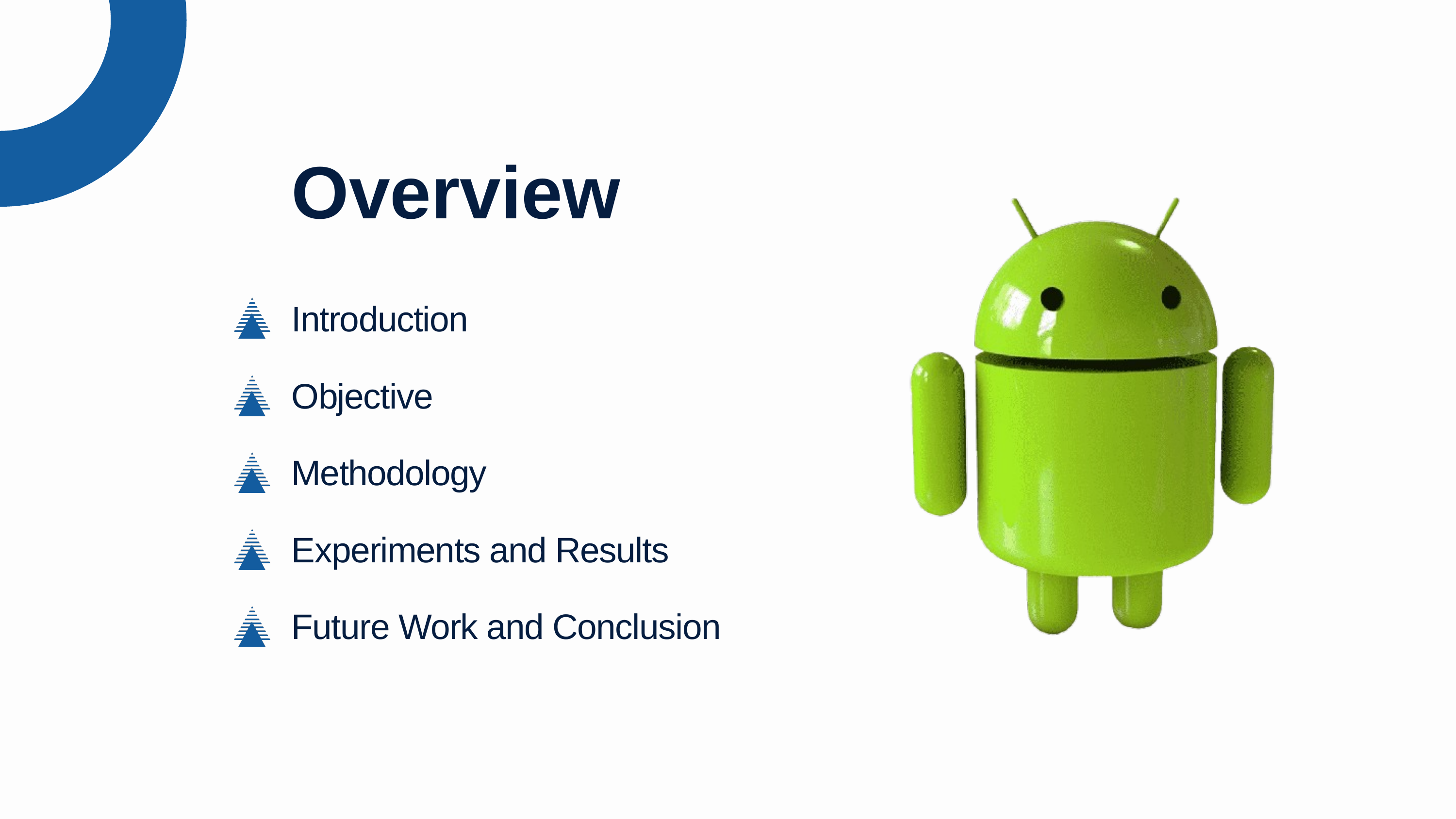

Overview

Introduction

Objective

Methodology

Experiments and Results

Future Work and Conclusion